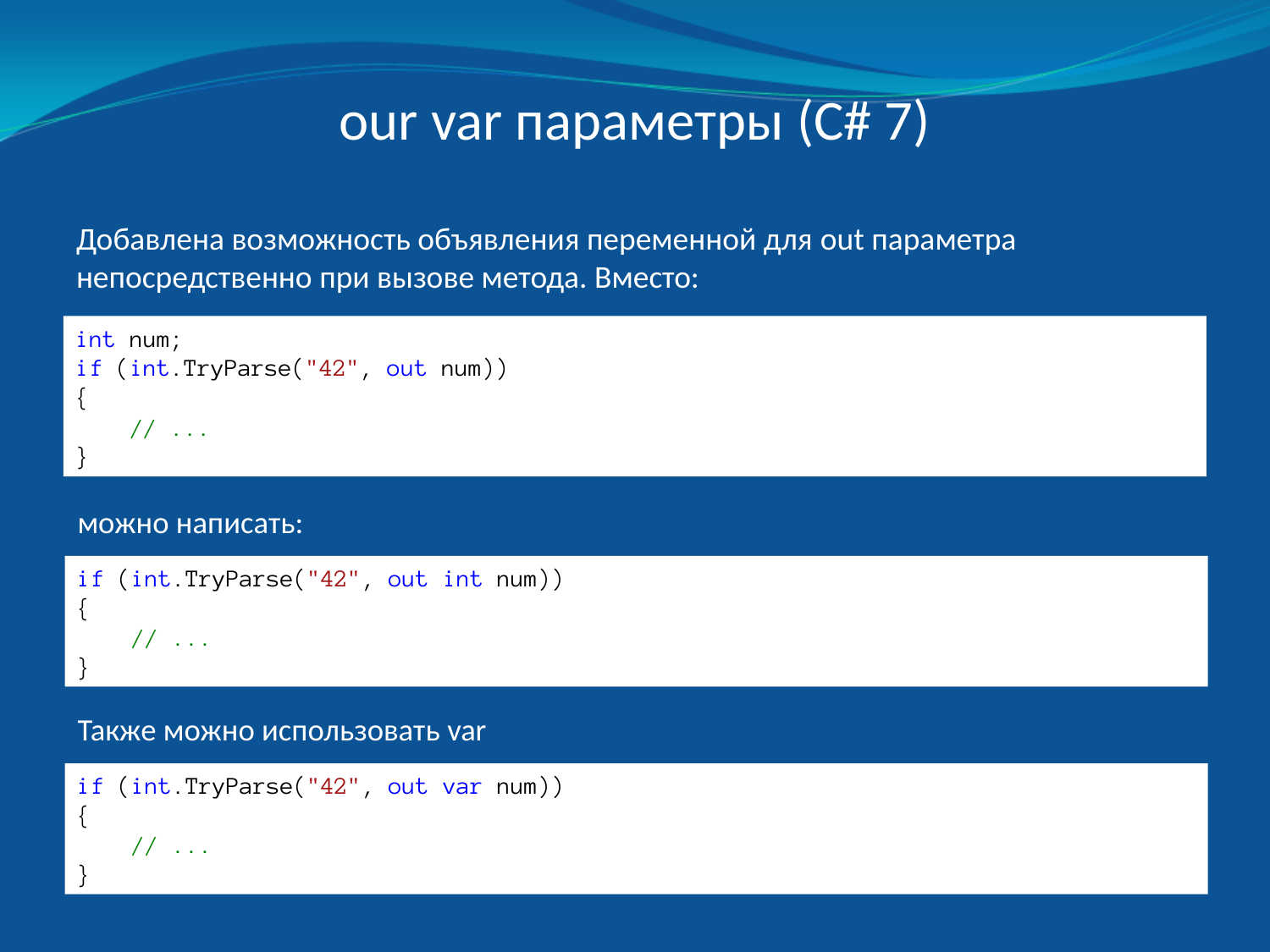

our var параметры (C# 7)
Добавлена возможность объявления переменной для out параметра непосредственно при вызове метода. Вместо:
int num;
if (int.TryParse("42", out num))
{
    // ...
}
можно написать:
if (int.TryParse("42", out int num))
{
    // ...
}
Также можно использовать var
if (int.TryParse("42", out var num))
{
    // ...
}